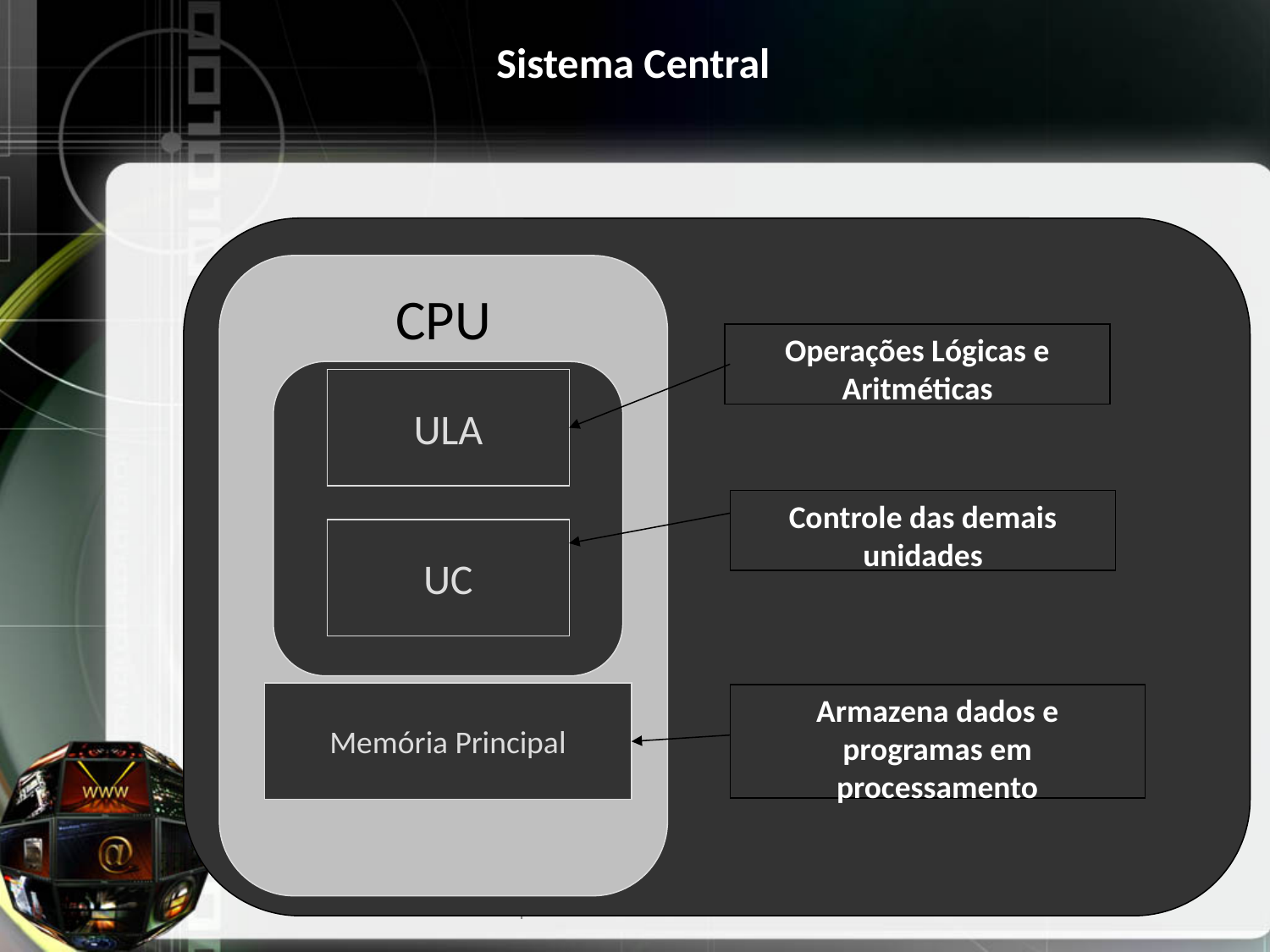

Sistema Central

CPU
Operações Lógicas e Aritméticas

ULA
Controle das demais unidades

UC
Memória Principal
Armazena dados e programas em processamento

Eric Sampaio - Hardware e Software
11